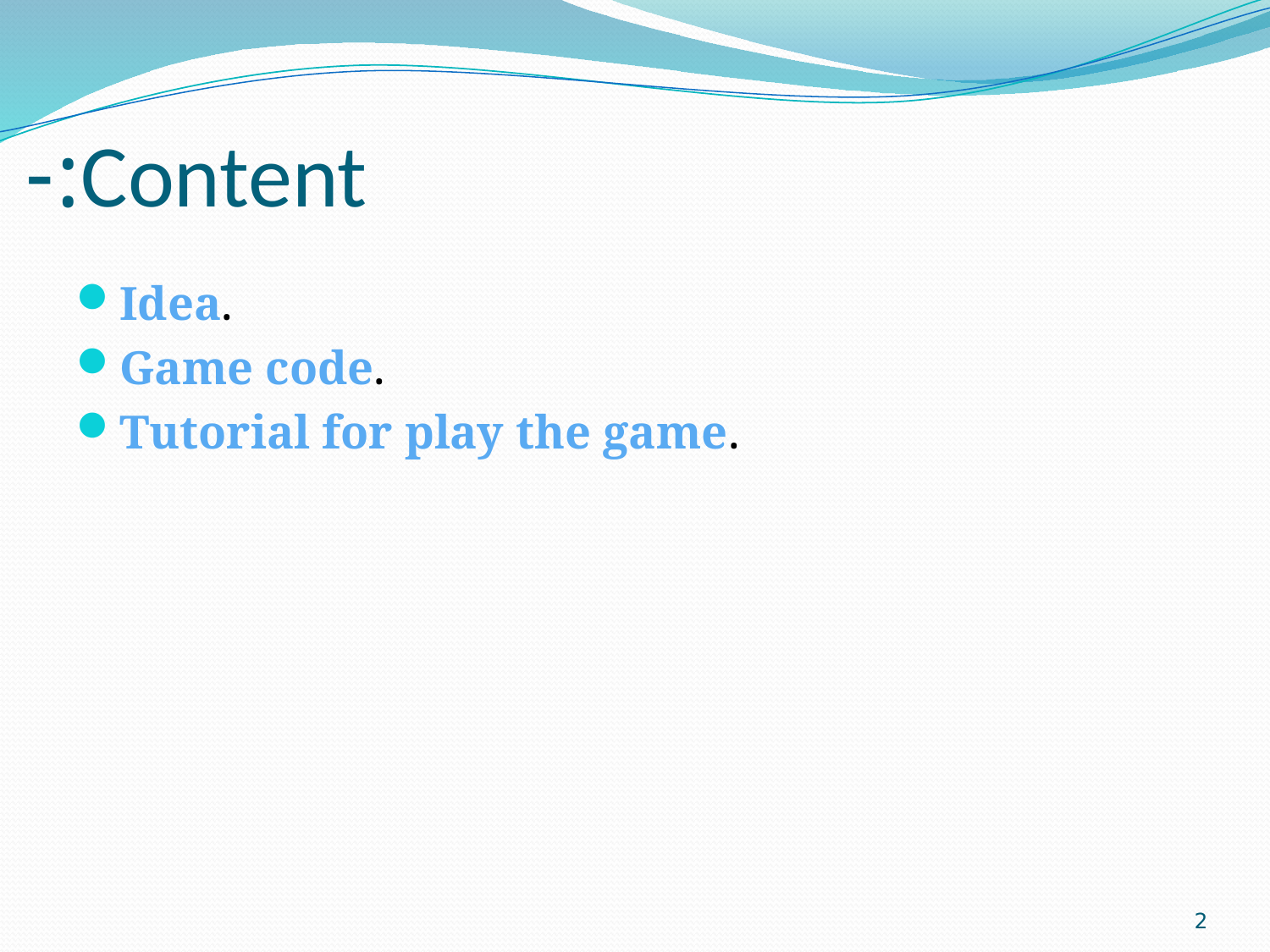

# Content:-
Idea.
Game code.
Tutorial for play the game.

2